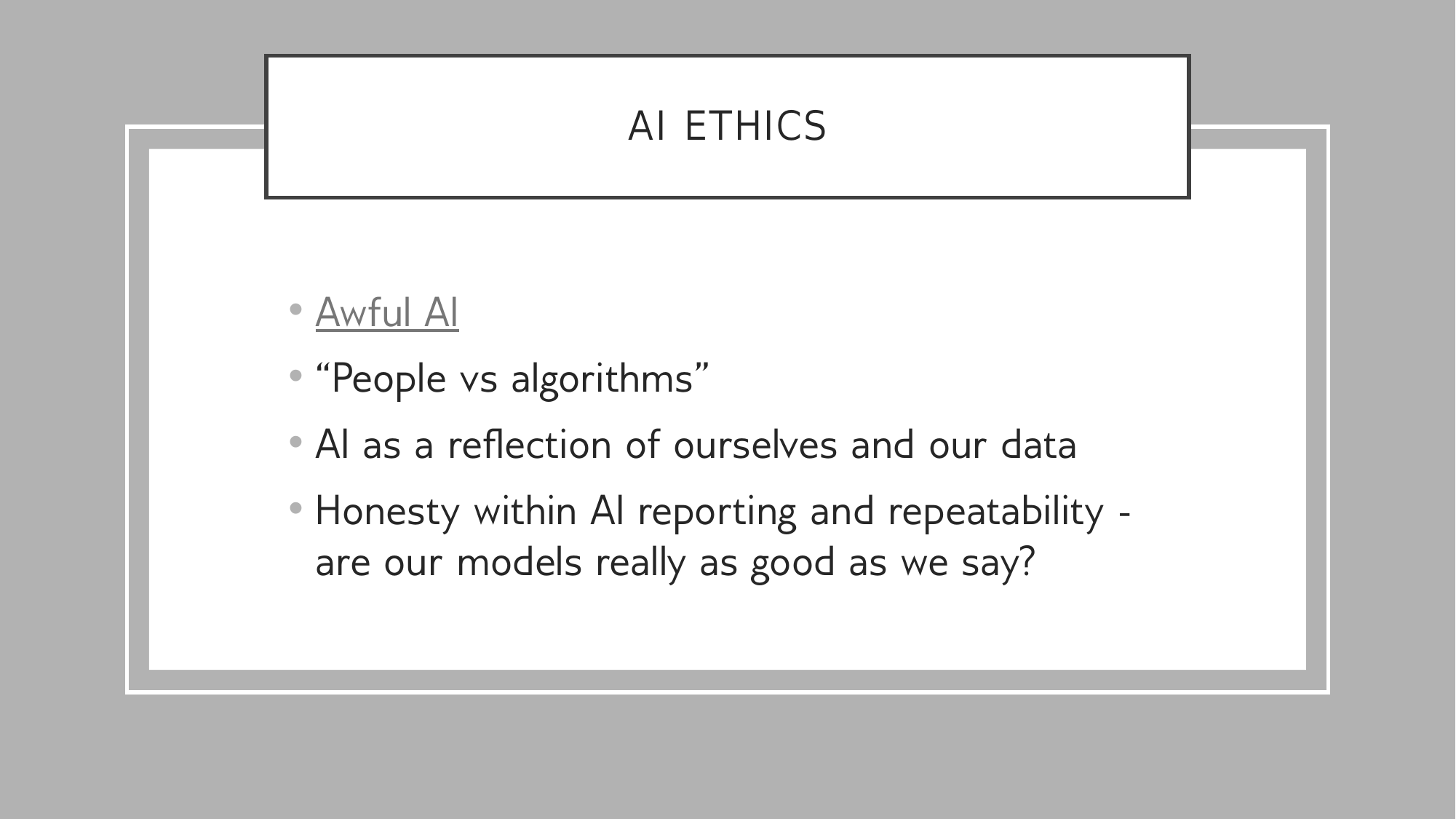

# AI Ethics

Awful AI
“People vs algorithms”
AI as a reflection of ourselves and our data
Honesty within AI reporting and repeatability - are our models really as good as we say?